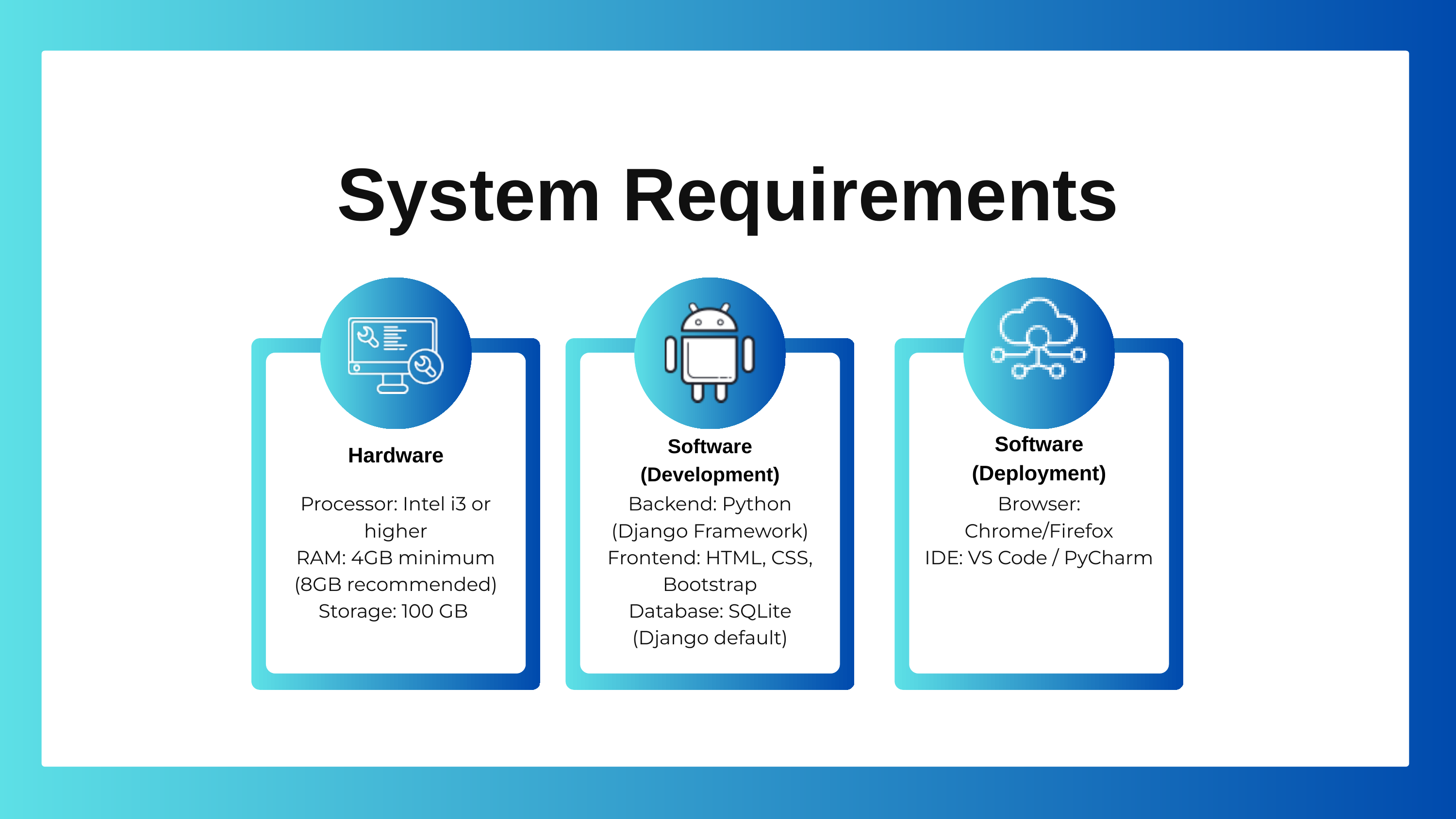

System Requirements

Software
(Deployment)

Software
(Development)
Hardware
Processor: Intel i3 or higher
RAM: 4GB minimum (8GB recommended)
Storage: 100 GB

Backend: Python (Django Framework)
Frontend: HTML, CSS, Bootstrap
Database: SQLite (Django default)

Browser: Chrome/Firefox
IDE: VS Code / PyCharm